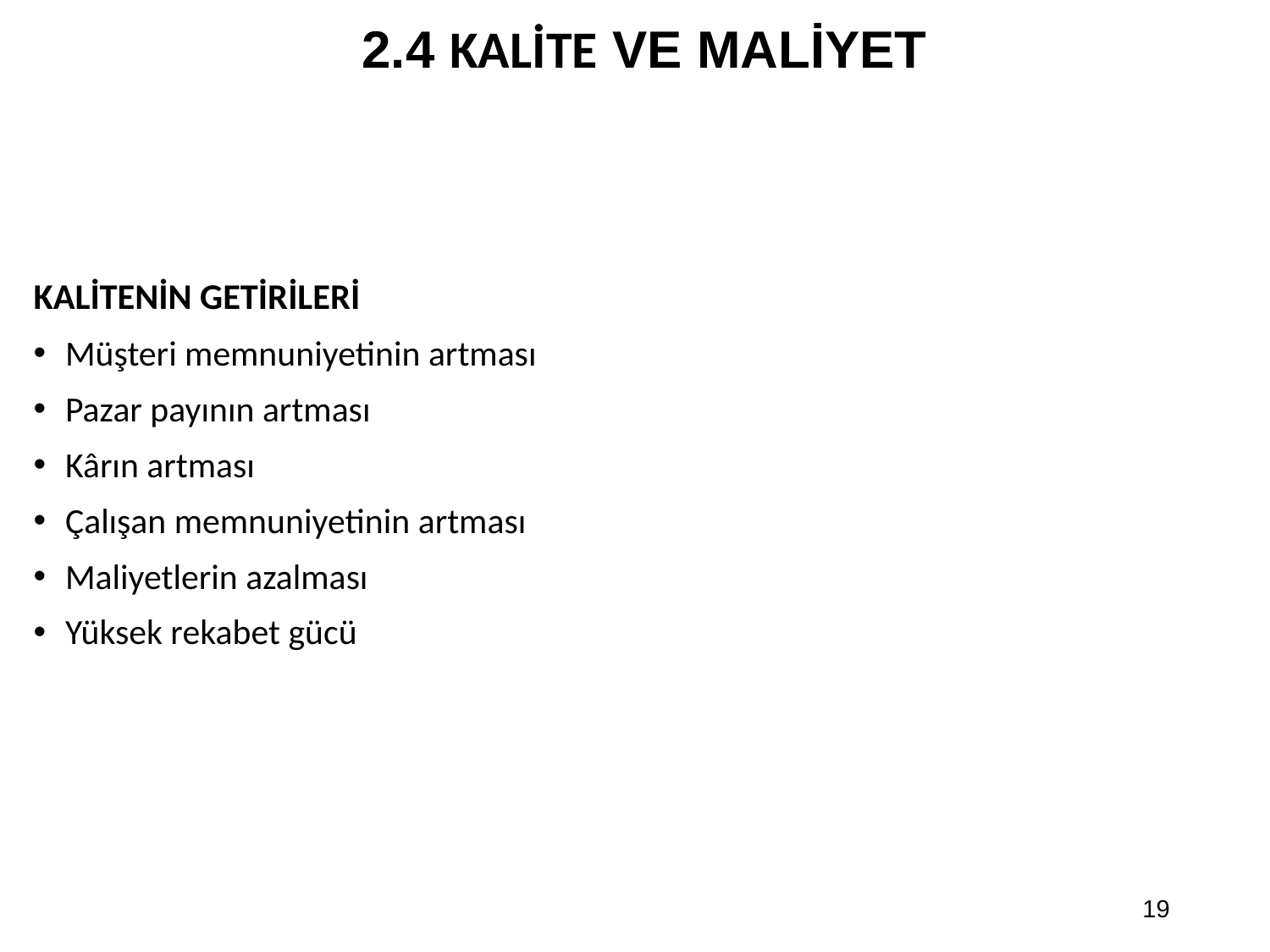

2.4 KALİTE VE MALİYET
# KALİTENİN GETİRİLERİ
Müşteri memnuniyetinin artması
Pazar payının artması
Kârın artması
Çalışan memnuniyetinin artması
Maliyetlerin azalması
Yüksek rekabet gücü
19